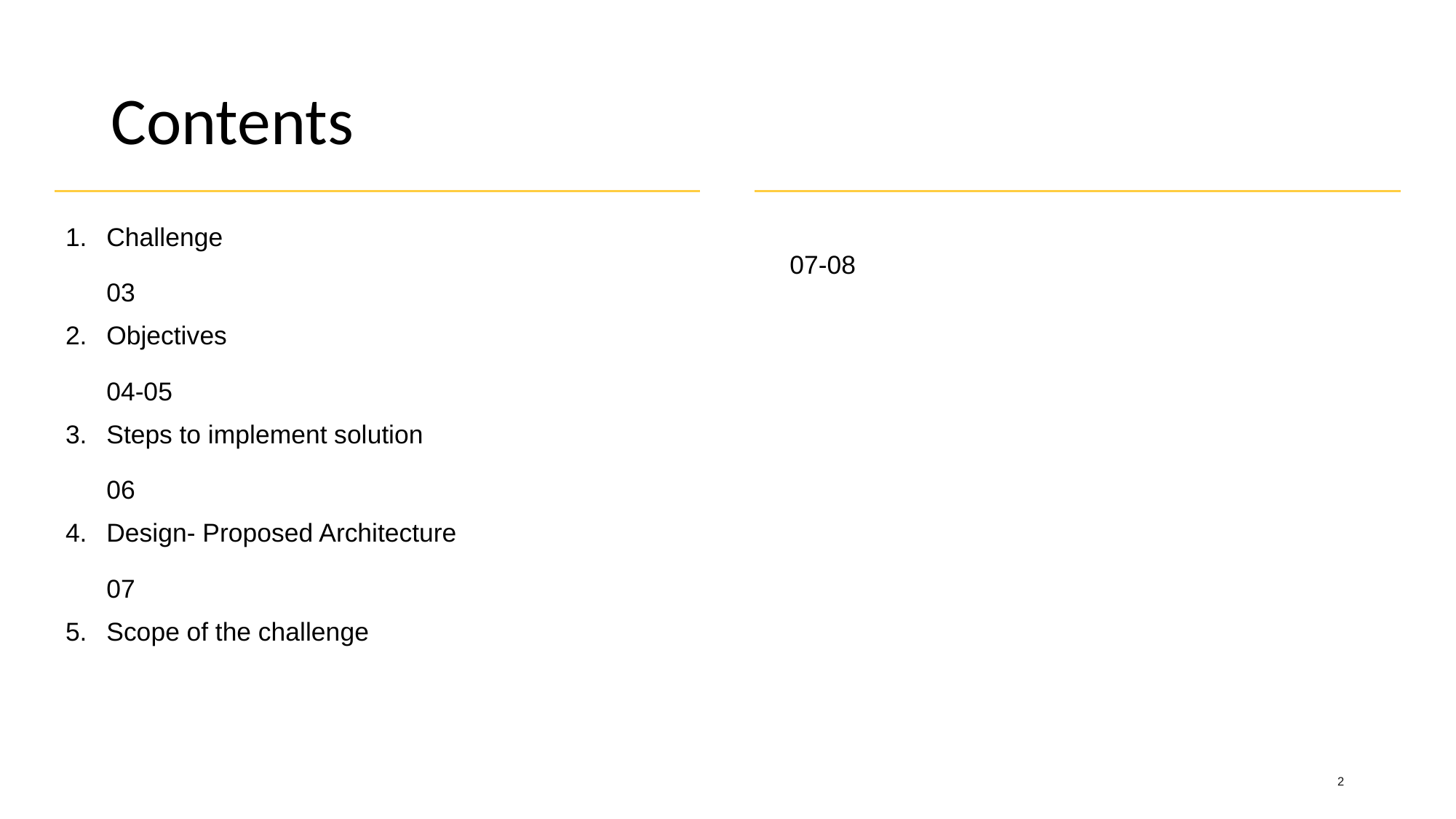

# Contents
Challenge	03
Objectives	04-05
Steps to implement solution	06
Design- Proposed Architecture	07
Scope of the challenge	   07-08

2